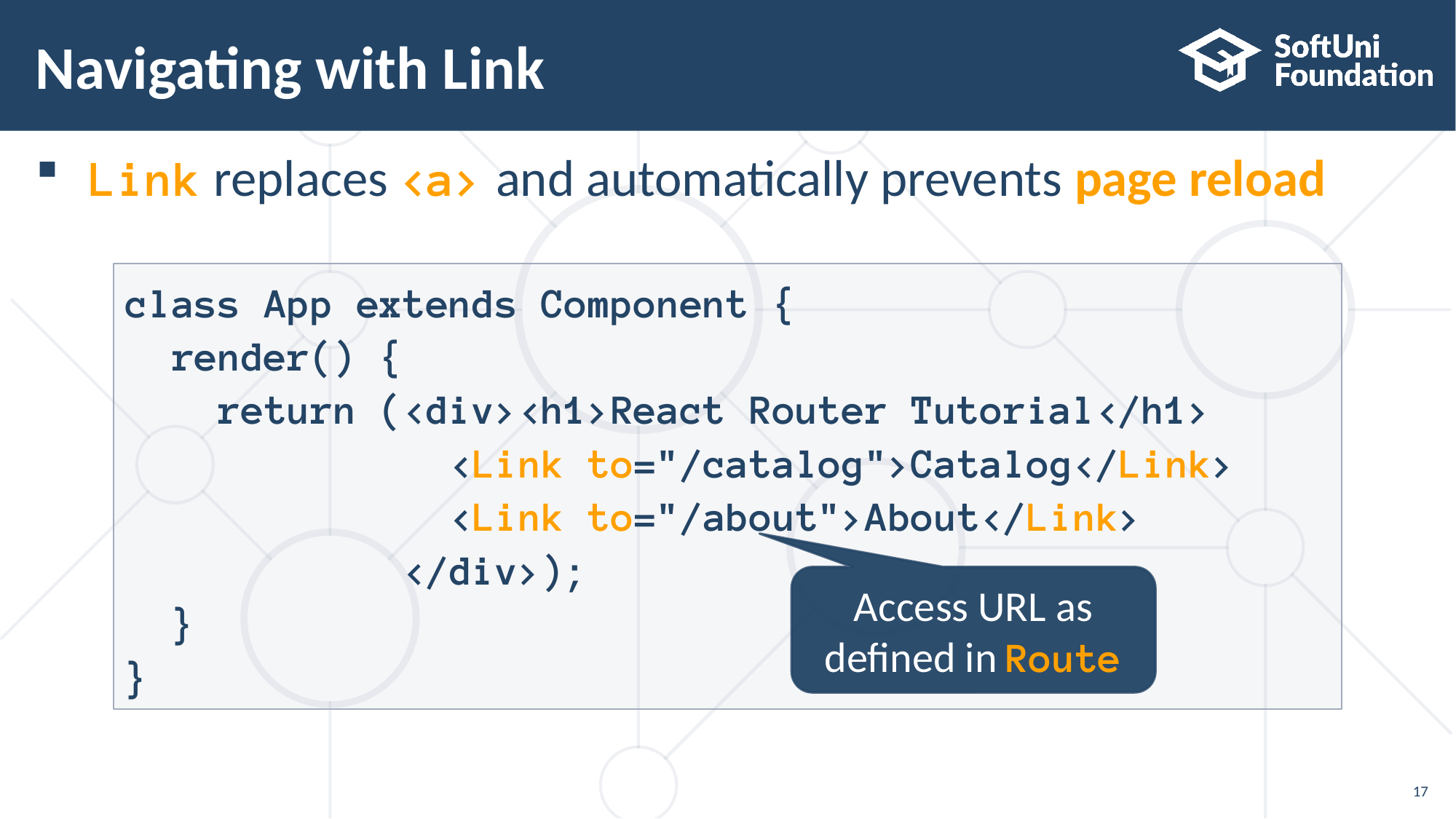

# Navigating with Link
Link replaces <a> and automatically prevents page reload

class App extends Component {
  render() {
    return (<div><h1>React Router Tutorial</h1>
              <Link to="/catalog">Catalog</Link>
              <Link to="/about">About</Link>
            </div>);
  }
}
Access URL as defined in Route
17